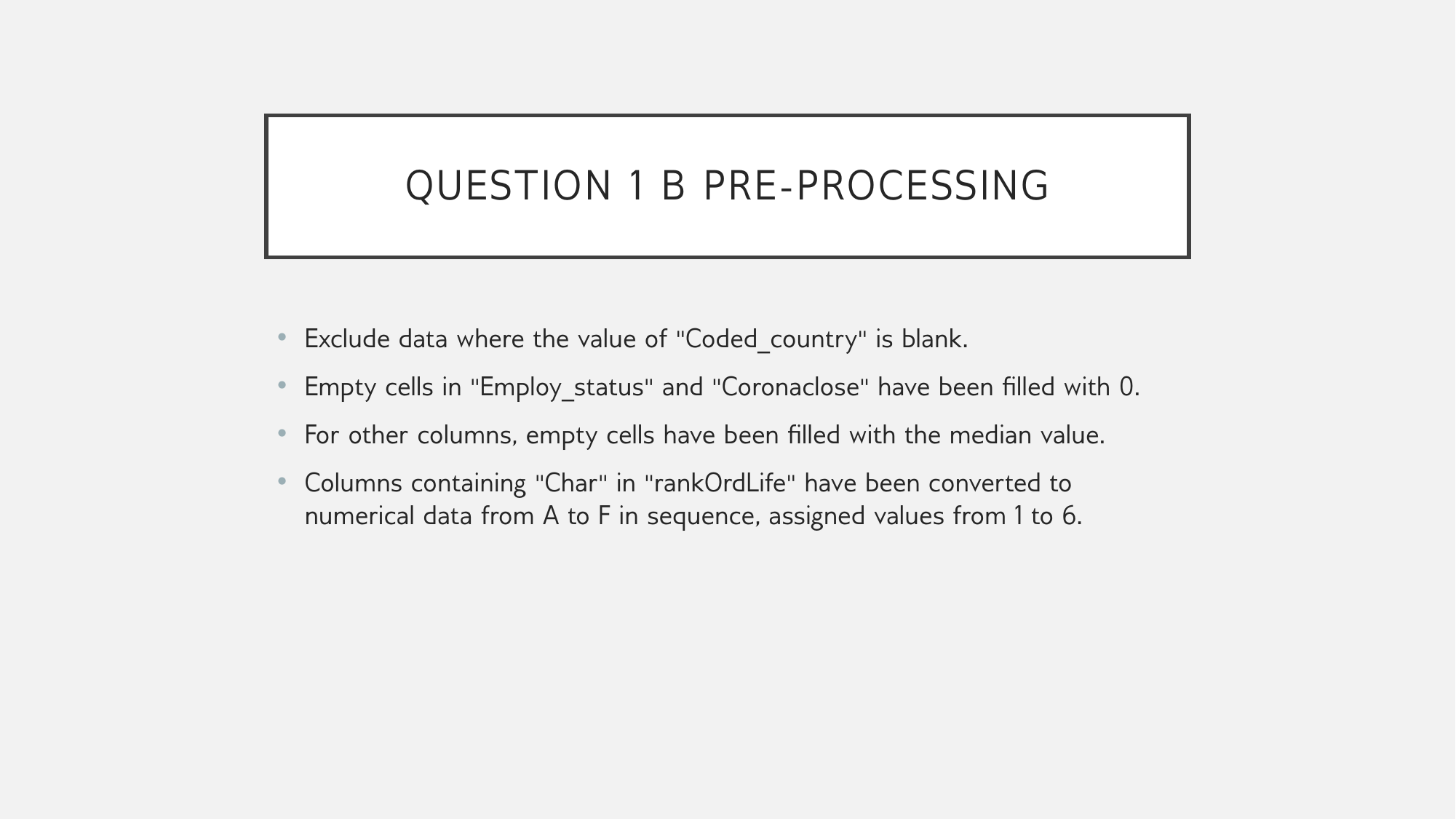

# Question 1 B Pre-processing
Exclude data where the value of "Coded_country" is blank.
Empty cells in "Employ_status" and "Coronaclose" have been filled with 0.
For other columns, empty cells have been filled with the median value.
Columns containing "Char" in "rankOrdLife" have been converted to numerical data from A to F in sequence, assigned values from 1 to 6.